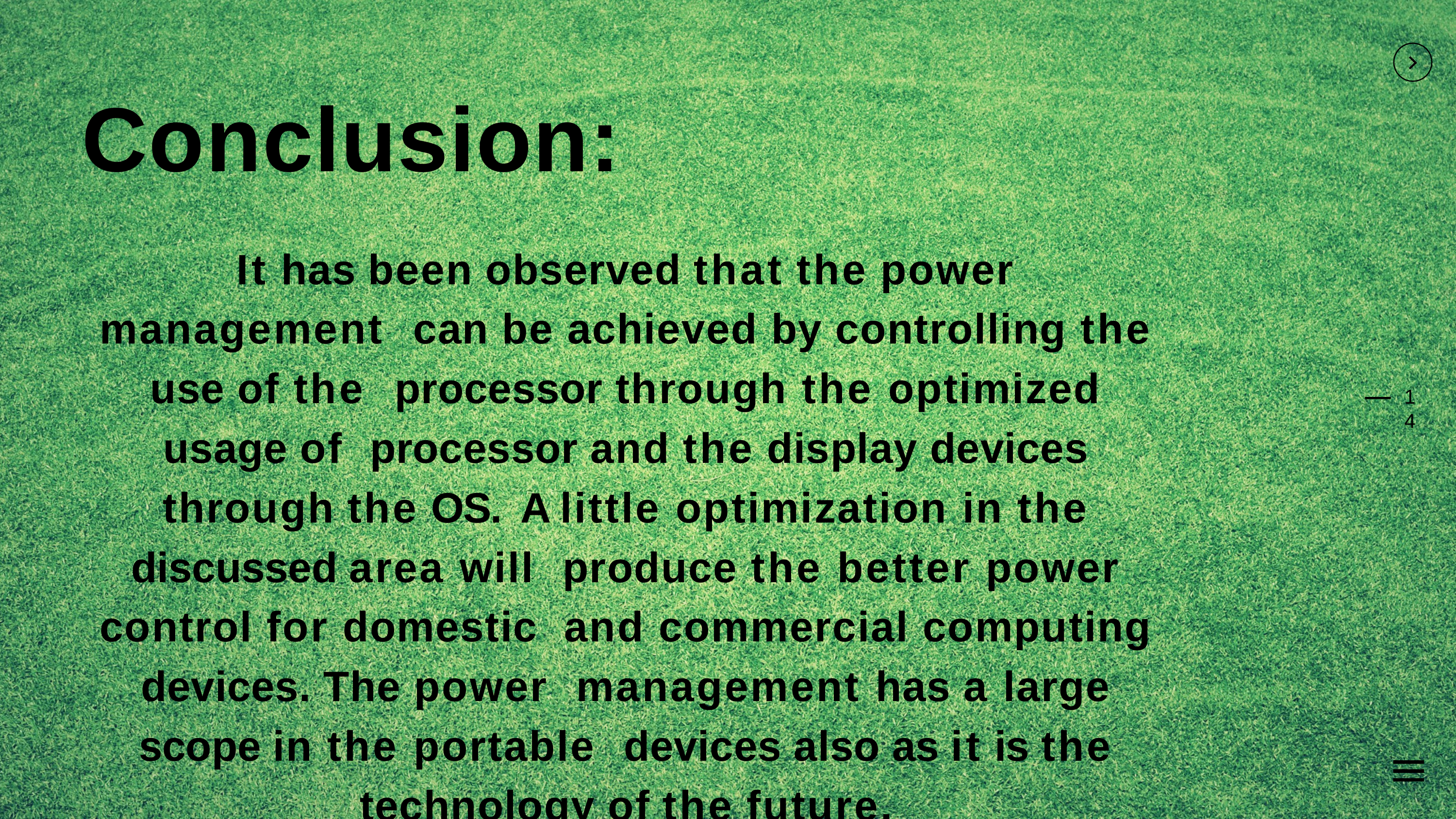

# Conclusion:
It has been observed that the power management  can be achieved by controlling the use of the  processor through the optimized usage of  processor and the display devices through the OS.  A little optimization in the discussed area will  produce the better power control for domestic  and commercial computing devices. The power  management has a large scope in the portable  devices also as it is the technology of the future.
14